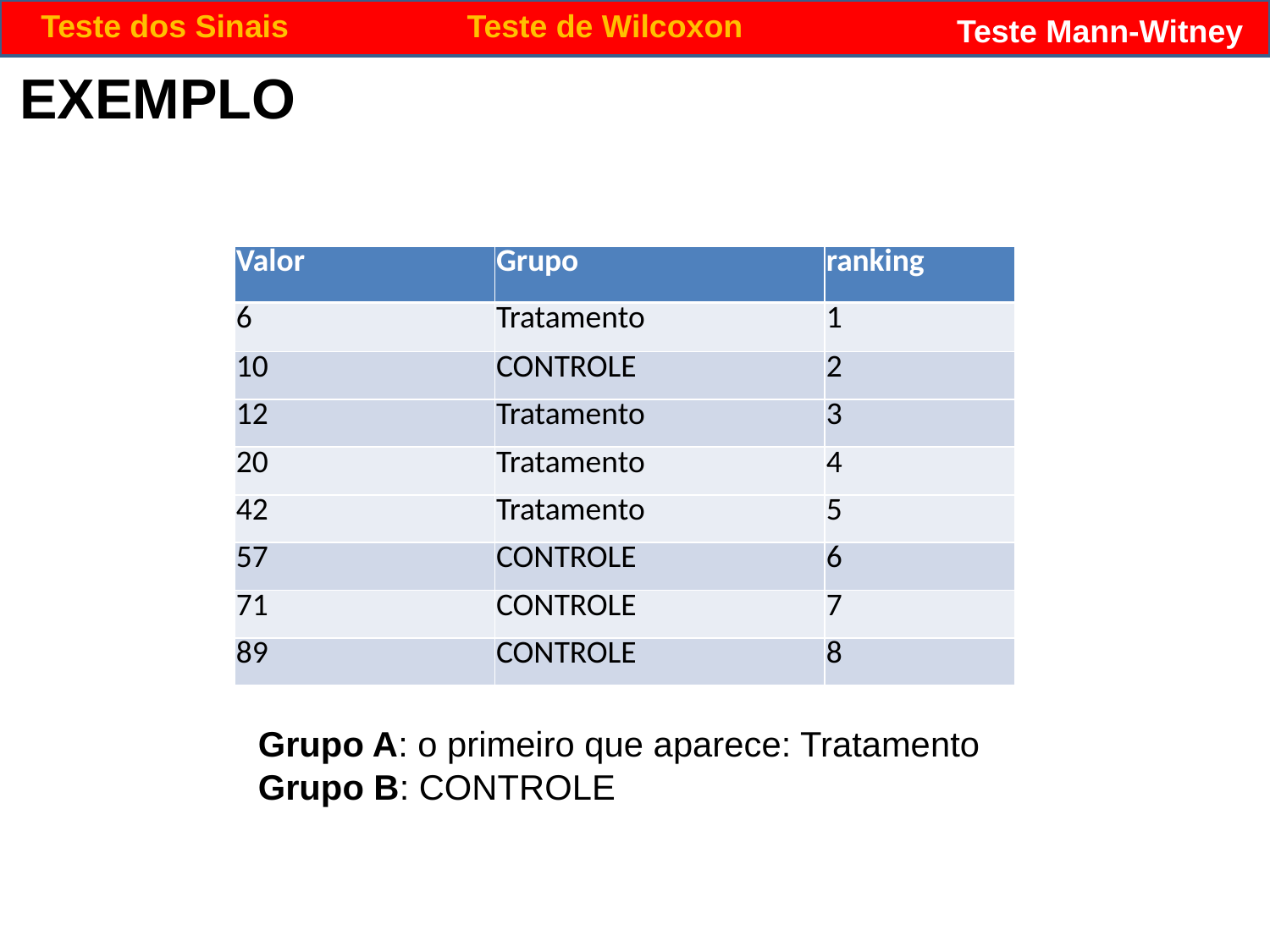

Teste dos Sinais
Teste de Wilcoxon
Teste Mann-Witney
EXEMPLO
| Valor | Grupo | ranking |
| --- | --- | --- |
| 6 | Tratamento | 1 |
| 10 | CONTROLE | 2 |
| 12 | Tratamento | 3 |
| 20 | Tratamento | 4 |
| 42 | Tratamento | 5 |
| 57 | CONTROLE | 6 |
| 71 | CONTROLE | 7 |
| 89 | CONTROLE | 8 |
Grupo A: o primeiro que aparece: Tratamento
Grupo B: CONTROLE